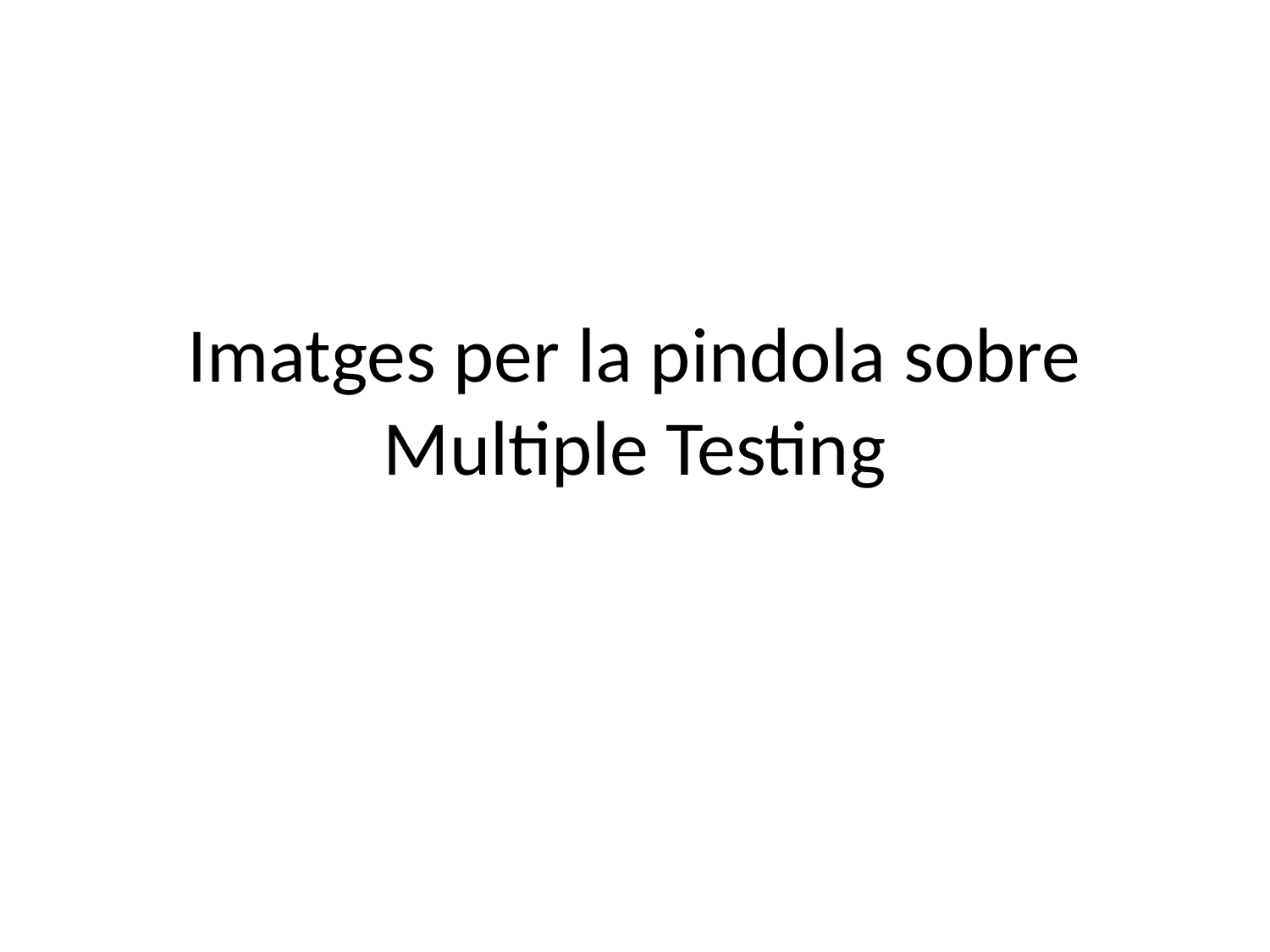

Imatges per la pindola sobre Multiple Testing